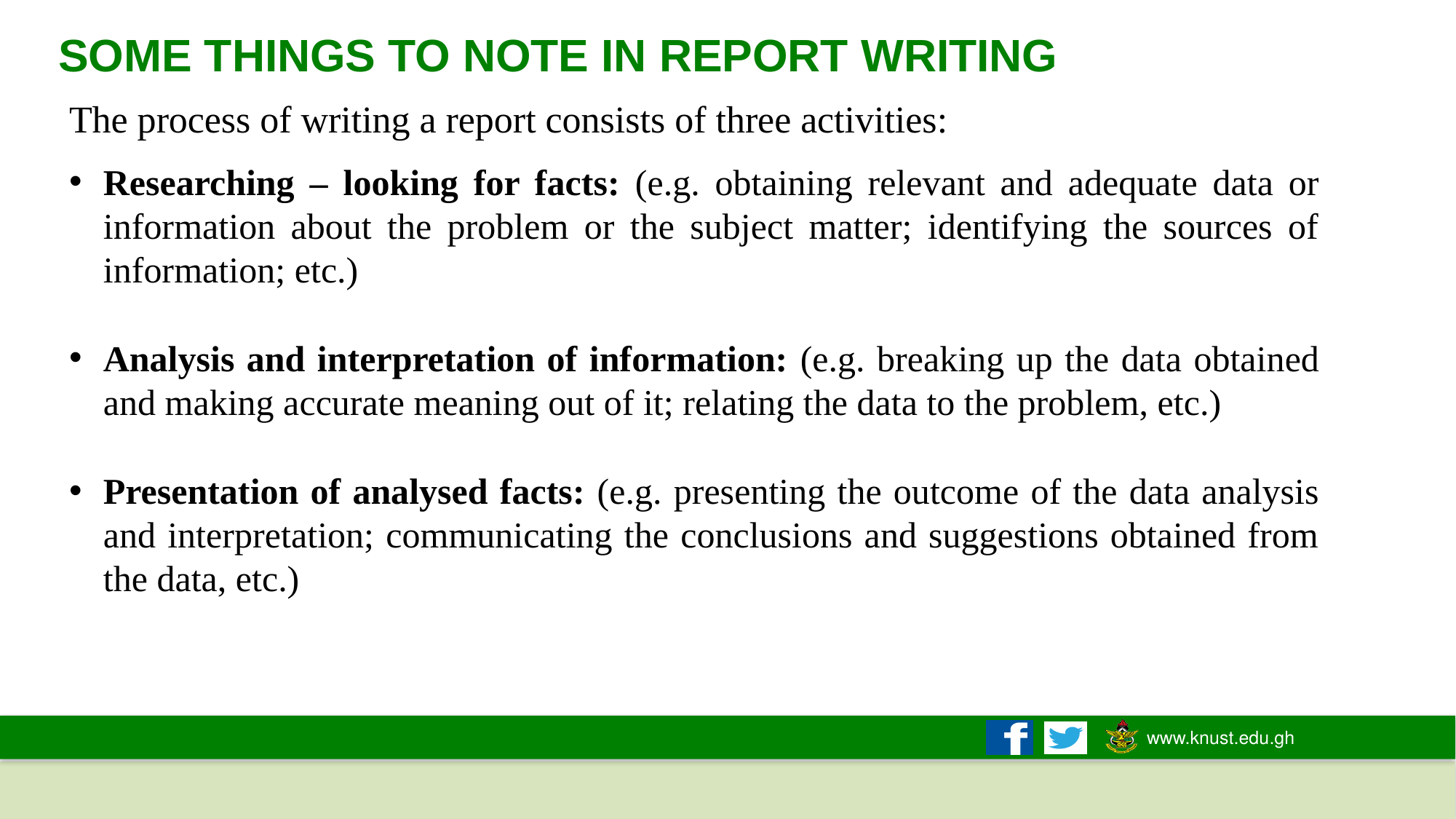

SOME THINGS TO NOTE IN REPORT WRITING
The process of writing a report consists of three activities:

Researching – looking for facts: (e.g. obtaining relevant and adequate data or information about the problem or the subject matter; identifying the sources of information; etc.)

Analysis and interpretation of information: (e.g. breaking up the data obtained and making accurate meaning out of it; relating the data to the problem, etc.)

Presentation of analysed facts: (e.g. presenting the outcome of the data analysis and interpretation; communicating the conclusions and suggestions obtained from the data, etc.)
7